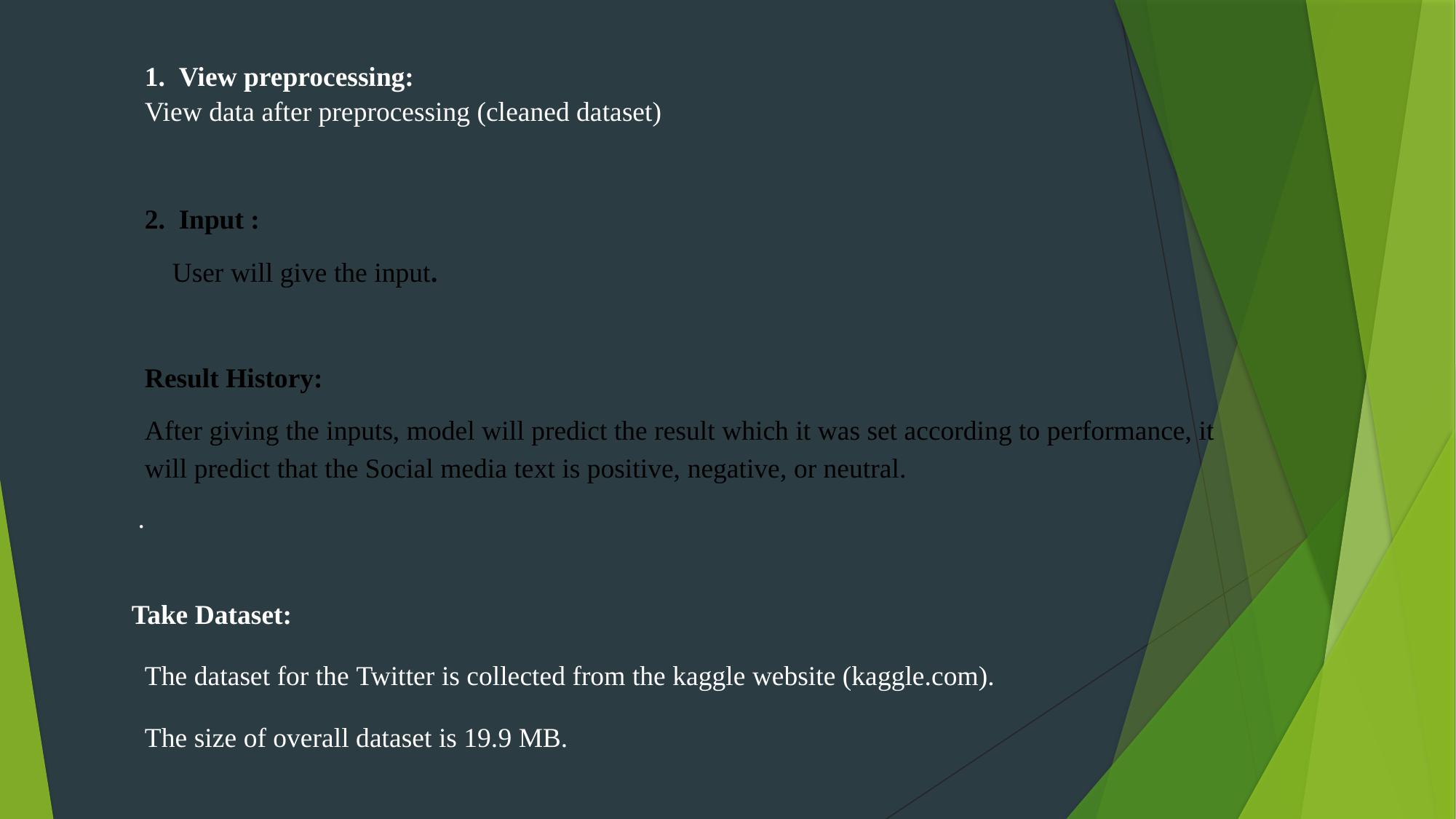

View preprocessing:
View data after preprocessing (cleaned dataset)

Input :
    User will give the input.

Result History:
After giving the inputs, model will predict the result which it was set according to performance, it will predict that the Social media text is positive, negative, or neutral.
.

      Take Dataset:
The dataset for the Twitter is collected from the kaggle website (kaggle.com).
The size of overall dataset is 19.9 MB.